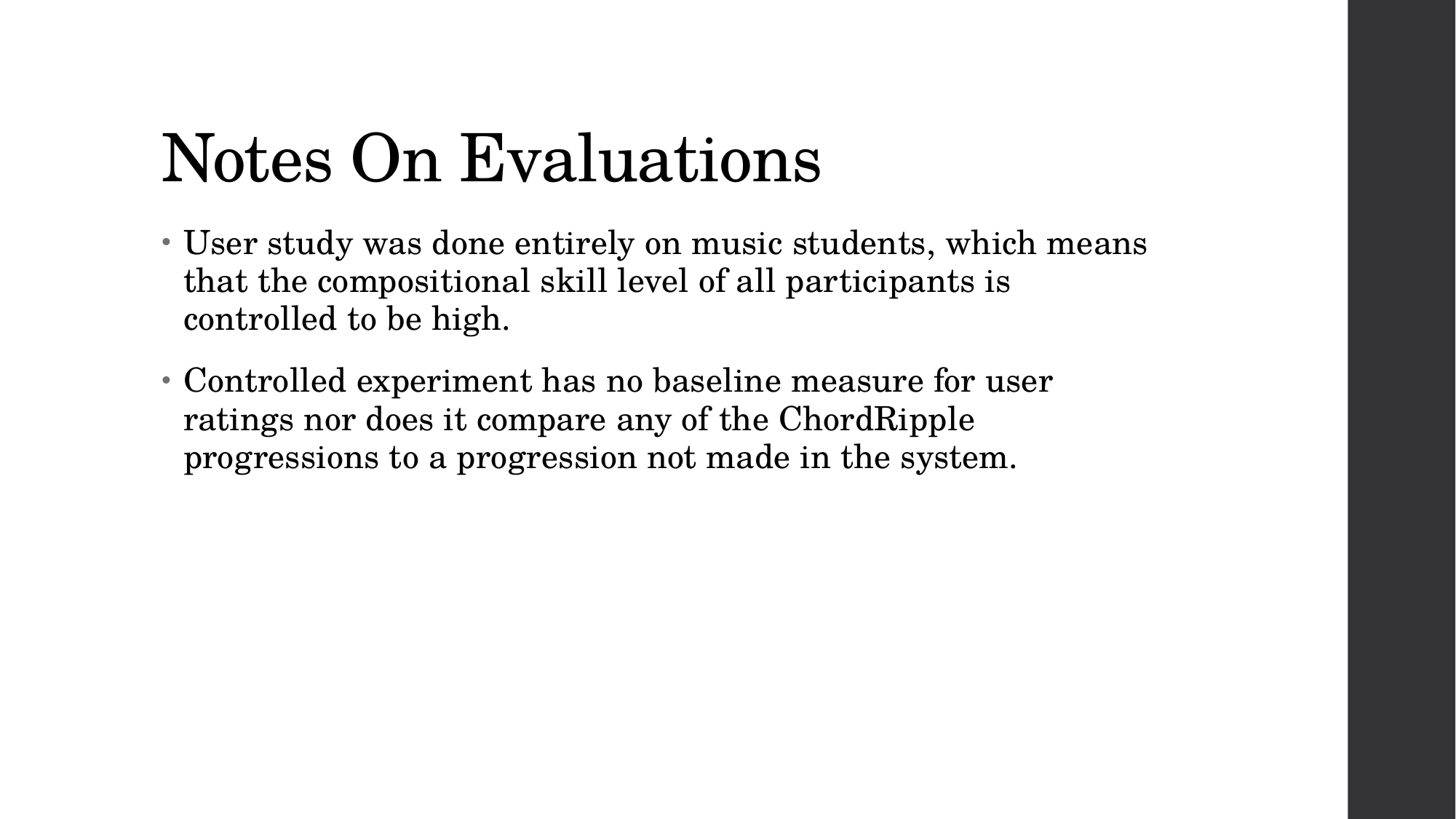

# Notes On Evaluations
User study was done entirely on music students, which means that the compositional skill level of all participants is controlled to be high.
Controlled experiment has no baseline measure for user ratings nor does it compare any of the ChordRipple progressions to a progression not made in the system.